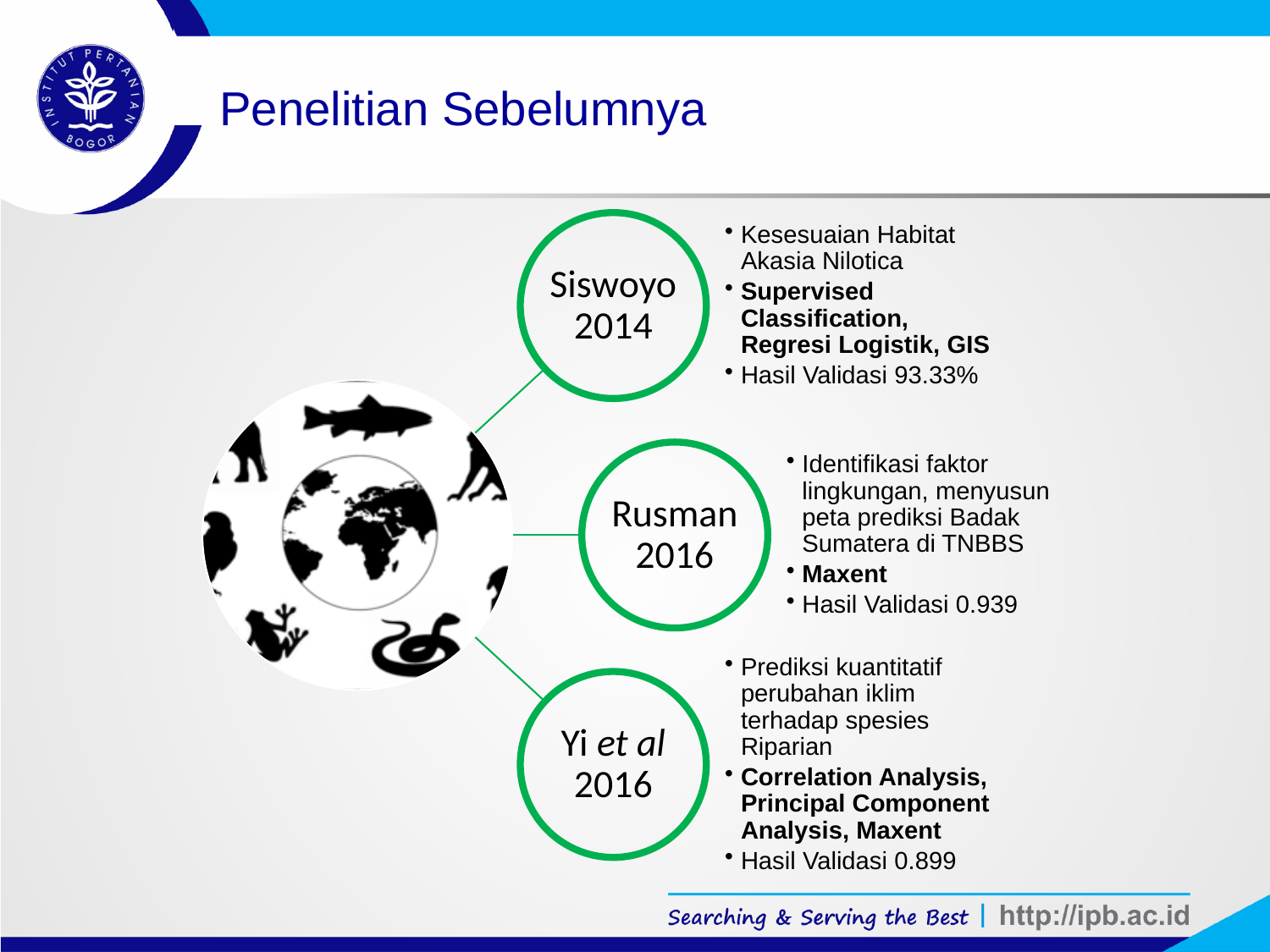

# Penelitian Sebelumnya
Siswoyo 2014
Kesesuaian Habitat Akasia Nilotica
Supervised Classification, Regresi Logistik, GIS
Hasil Validasi 93.33%
Rusman 2016
Identifikasi faktor lingkungan, menyusun peta prediksi Badak Sumatera di TNBBS
Maxent
Hasil Validasi 0.939
Yi et al 2016
Prediksi kuantitatif perubahan iklim terhadap spesies Riparian
Correlation Analysis, Principal Component Analysis, Maxent
Hasil Validasi 0.899